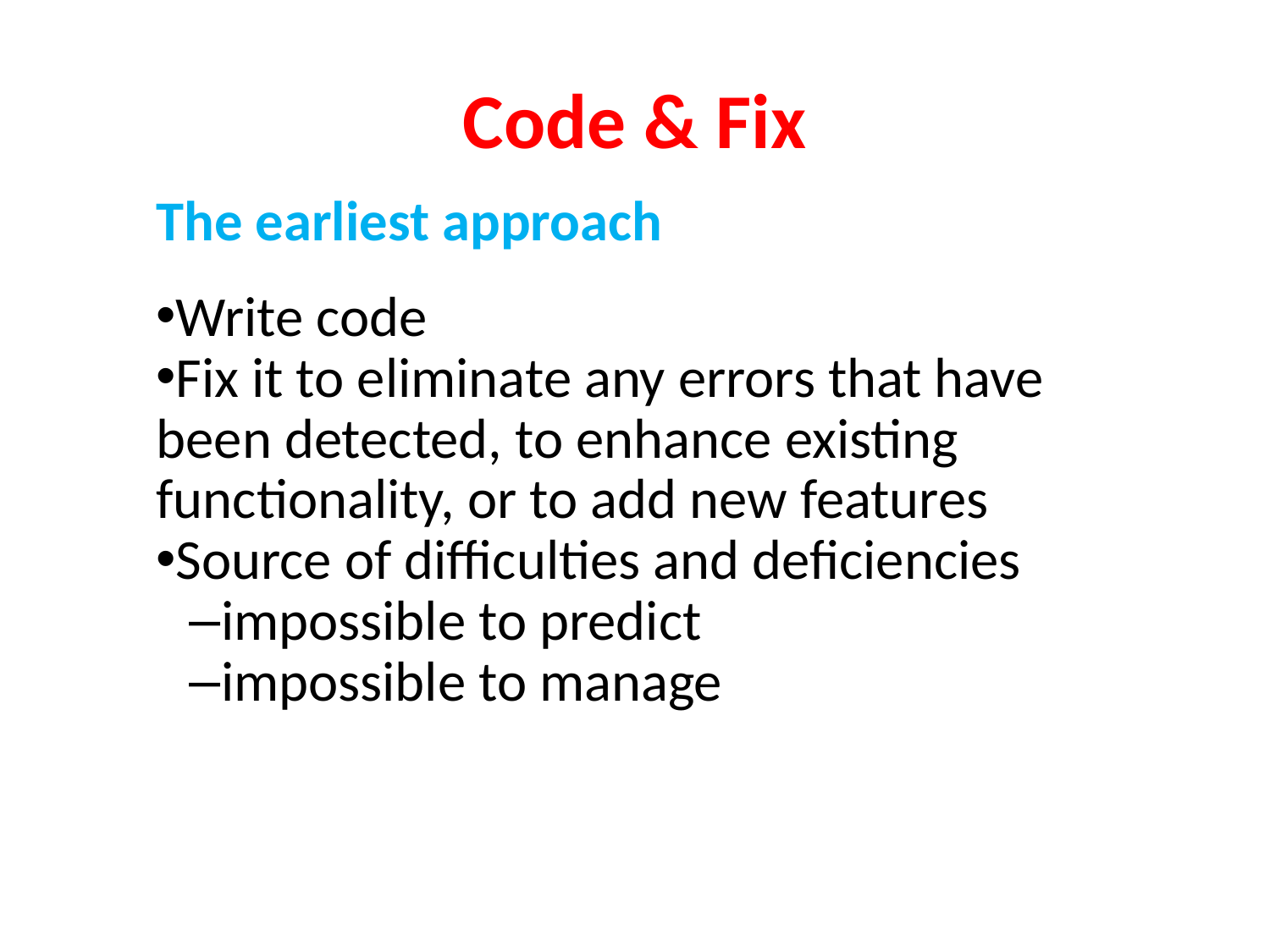

Code & Fix

The earliest approach

Write code
Fix it to eliminate any errors that have been detected, to enhance existing functionality, or to add new features
Source of difficulties and deficiencies
impossible to predict
impossible to manage